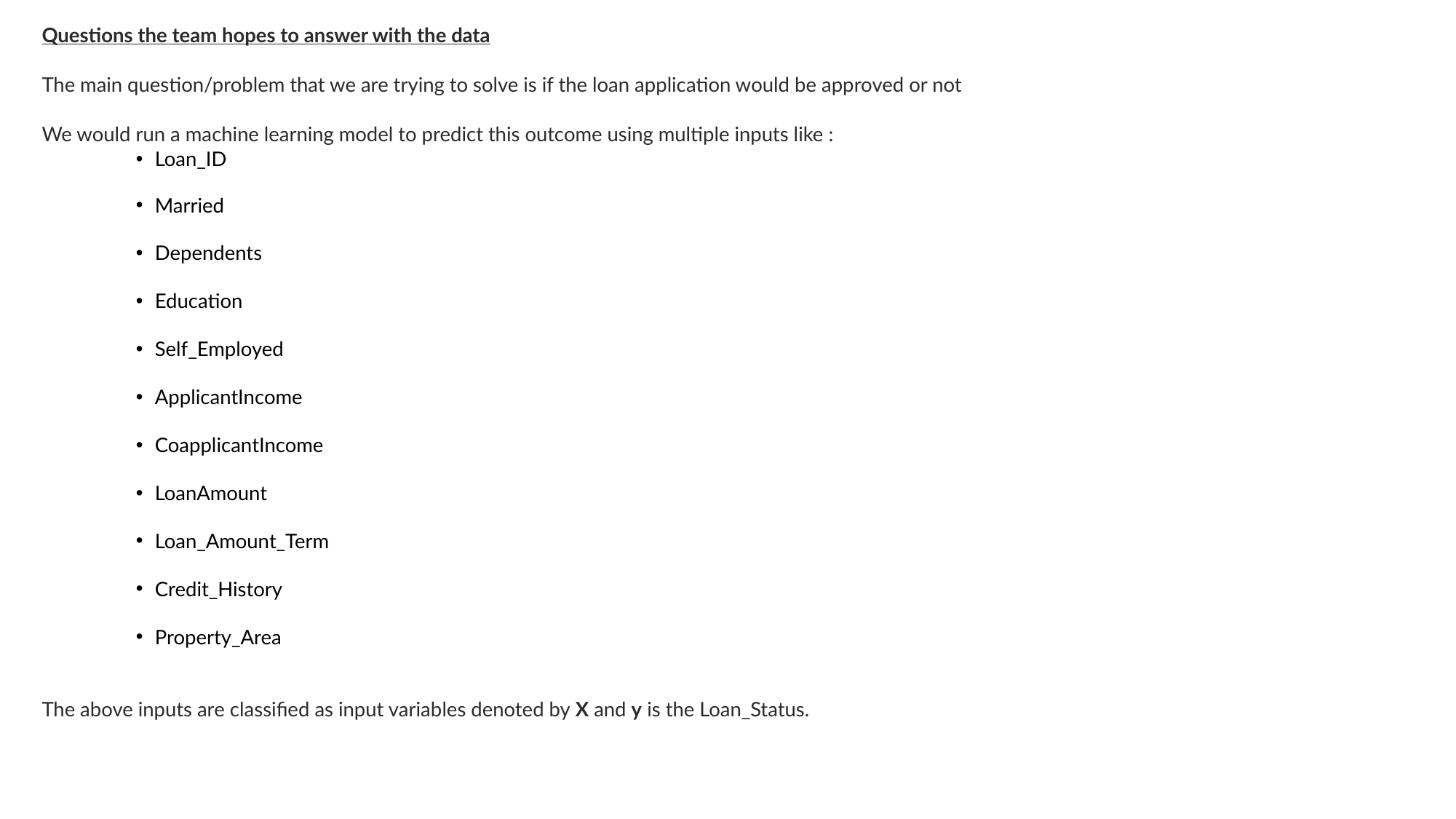

Questions the team hopes to answer with the data

The main question/problem that we are trying to solve is if the loan application would be approved or not

We would run a machine learning model to predict this outcome using multiple inputs like :
Loan_ID
Married
Dependents
Education
Self_Employed
ApplicantIncome
CoapplicantIncome
LoanAmount
Loan_Amount_Term
Credit_History
Property_Area

The above inputs are classified as input variables denoted by X and y is the Loan_Status.